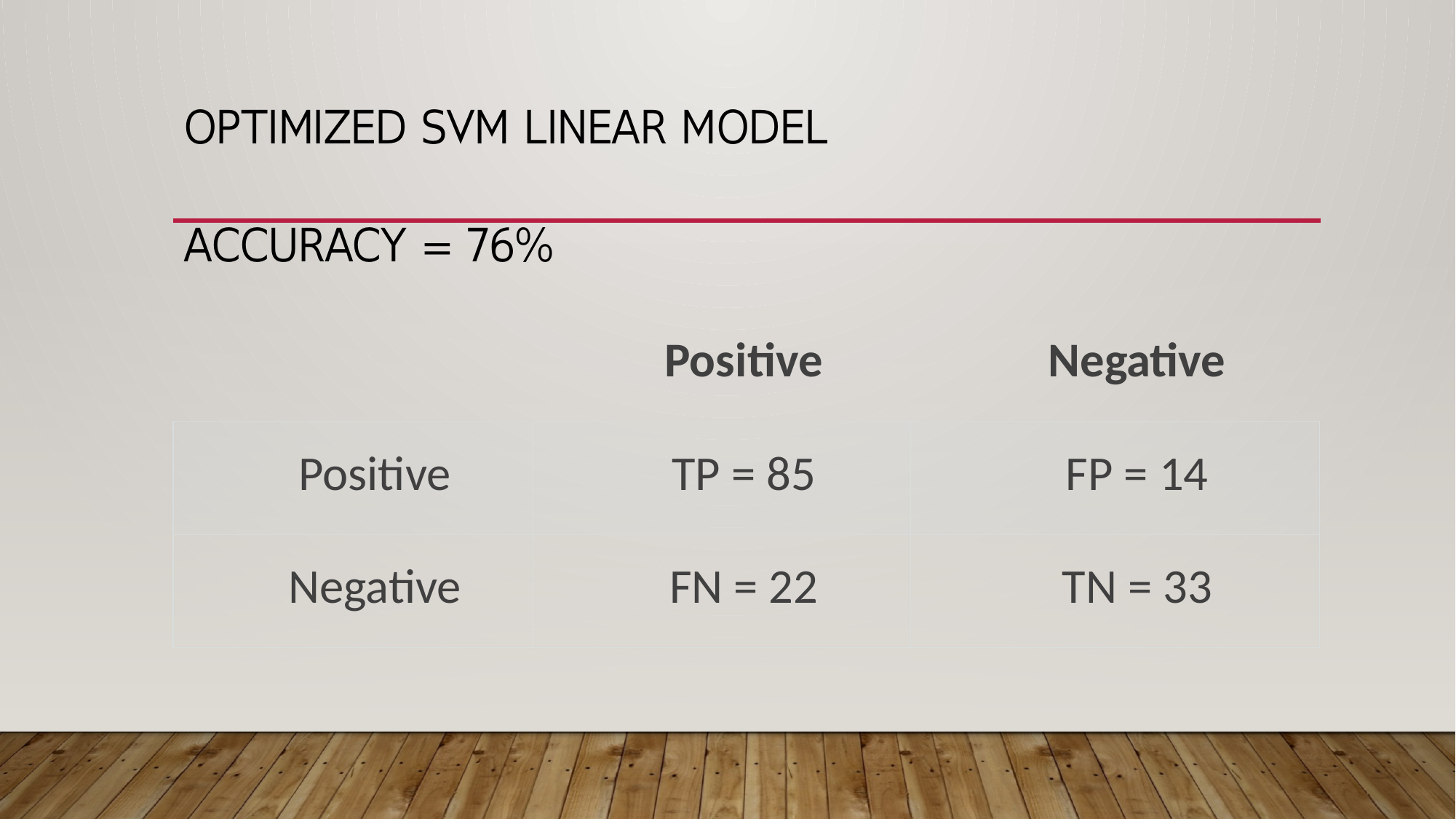

# Optimized SVM linear model
Accuracy = 76%
|  | Positive | Negative |
| --- | --- | --- |
| Positive | TP = 85 | FP = 14 |
| Negative | FN = 22 | TN = 33 |